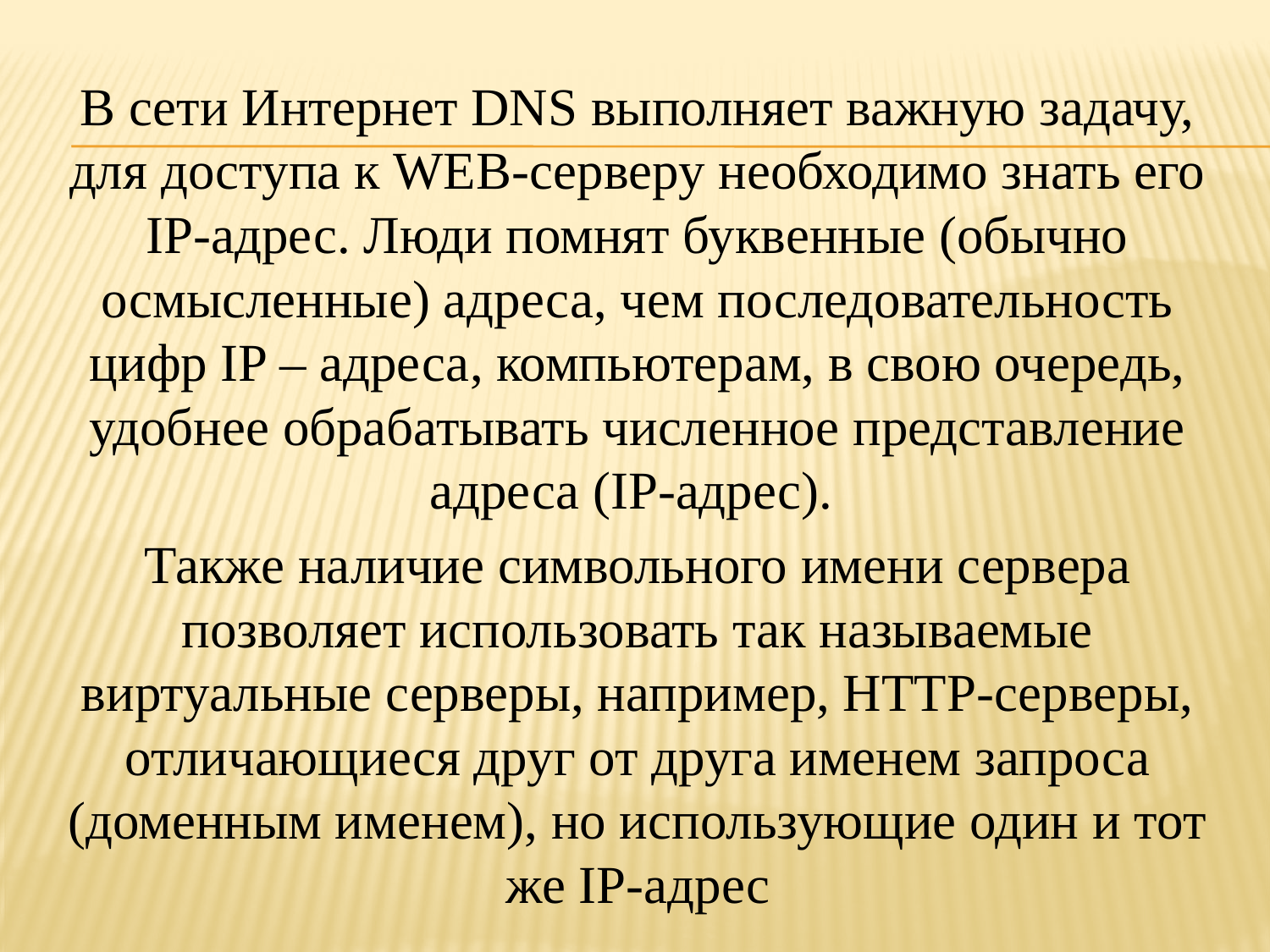

В сети Интернет DNS выполняет важную задачу, для доступа к WEB-серверу необходимо знать его IP-адрес. Люди помнят буквенные (обычно осмысленные) адреса, чем последовательность цифр IP – адреса, компьютерам, в свою очередь, удобнее обрабатывать численное представление адреса (IP-адрес).
Также наличие символьного имени сервера позволяет использовать так называемые виртуальные серверы, например, HTTP-серверы, отличающиеся друг от друга именем запроса (доменным именем), но использующие один и тот же IP-адрес